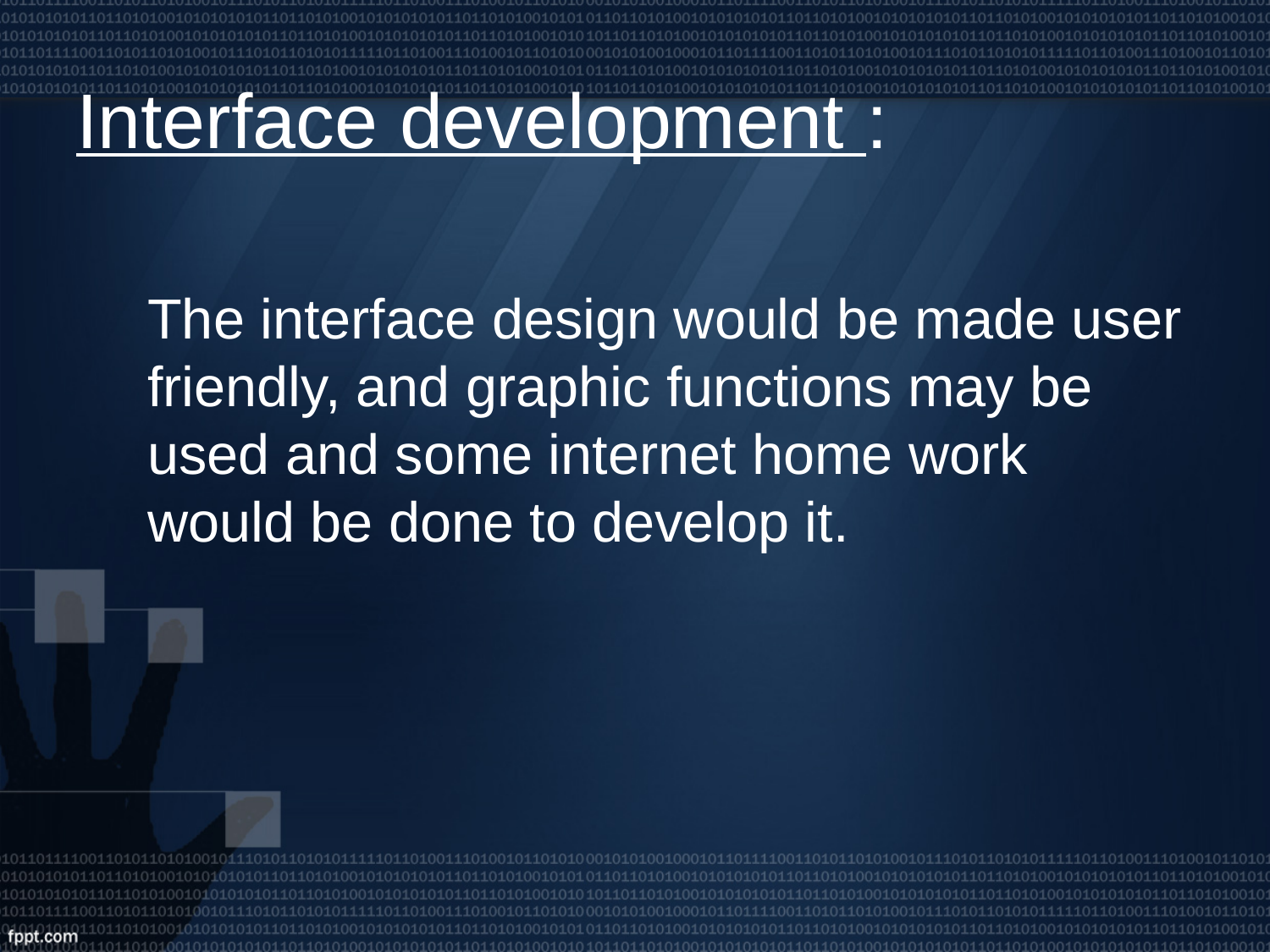

# Interface development :
The interface design would be made user friendly, and graphic functions may be used and some internet home work would be done to develop it.